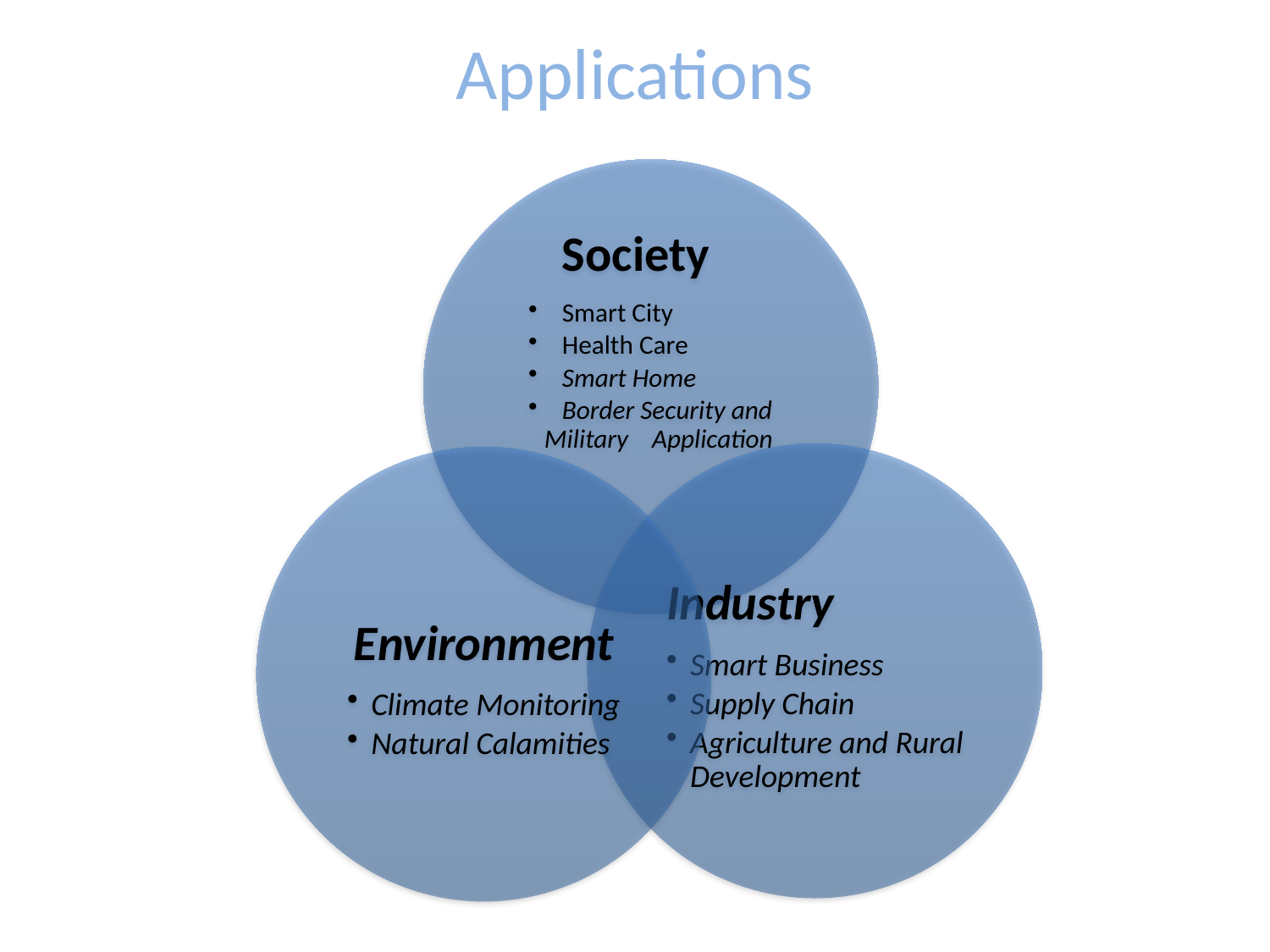

# Applications
   Society
   Smart City
   Health Care
   Smart Home
   Border Security and Military    Application
Industry
Smart Business
Supply Chain
Agriculture and Rural Development
Environment
Climate Monitoring
Natural Calamities